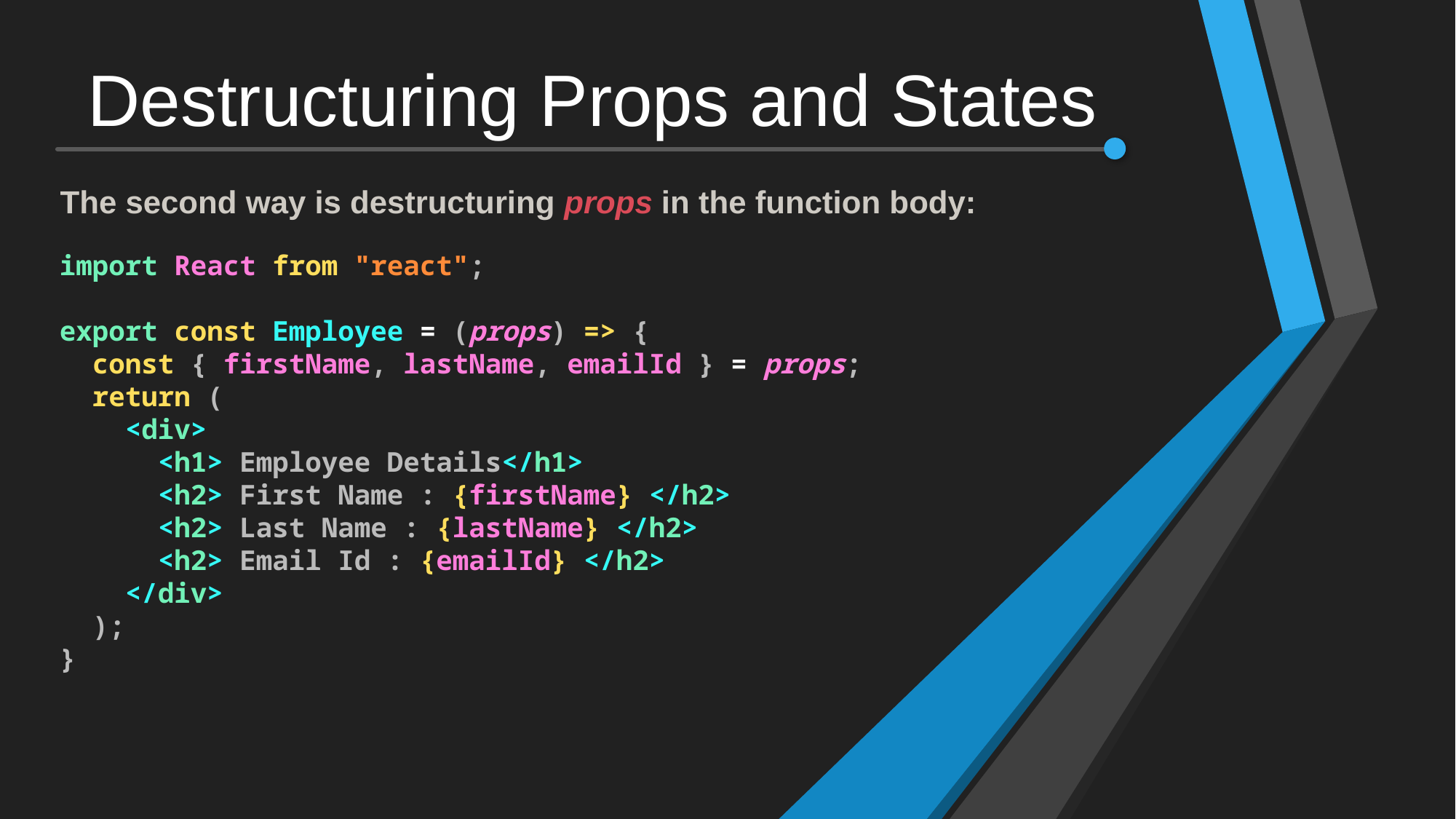

# Destructuring Props and States

The second way is destructuring props in the function body:
import React from "react";
export const Employee = (props) => {
  const { firstName, lastName, emailId } = props;
  return (
    <div>
      <h1> Employee Details</h1>
      <h2> First Name : {firstName} </h2>
      <h2> Last Name : {lastName} </h2>
      <h2> Email Id : {emailId} </h2>
    </div>
  );
}